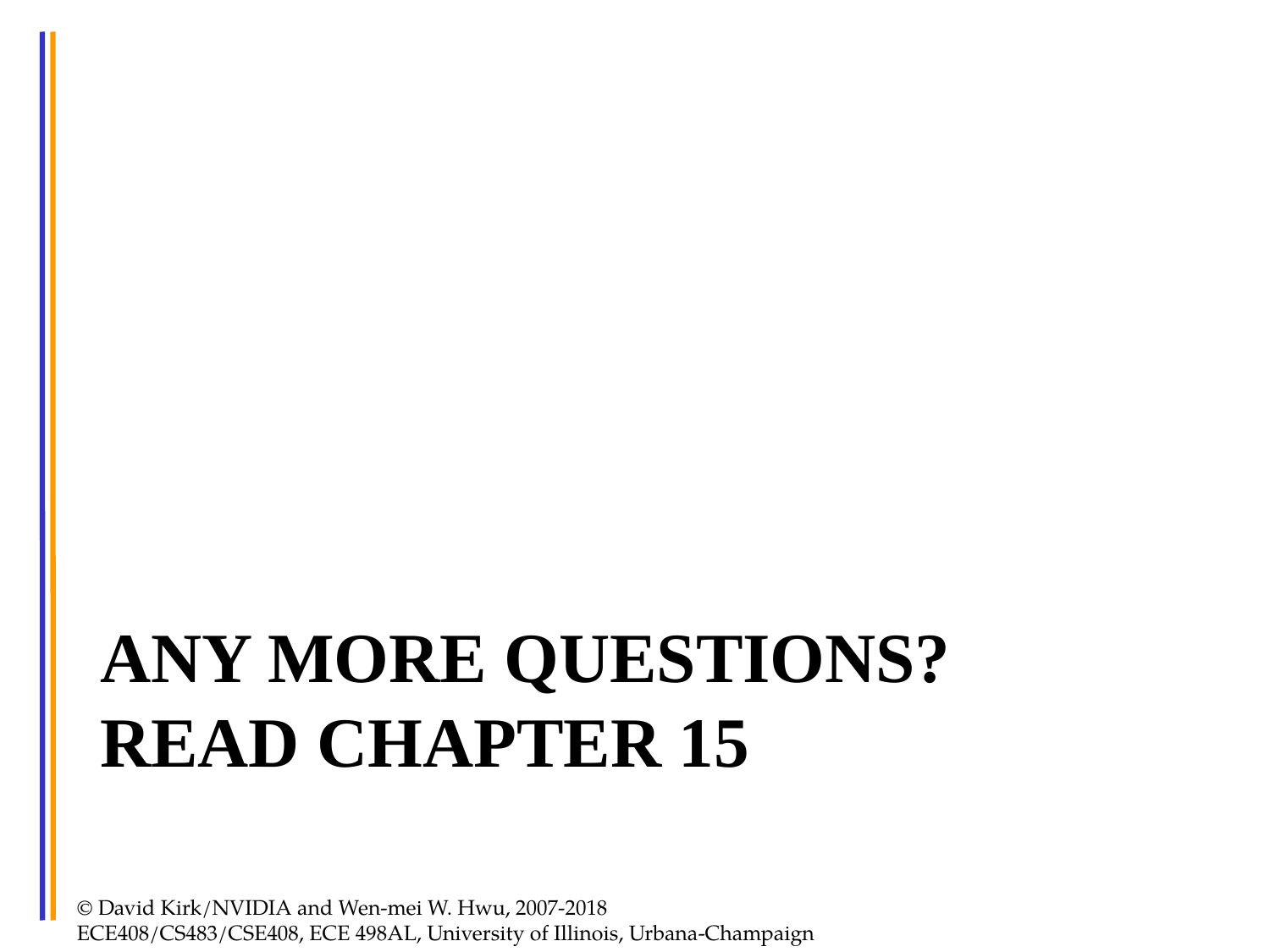

# Any MORE Questions? Read Chapter 15